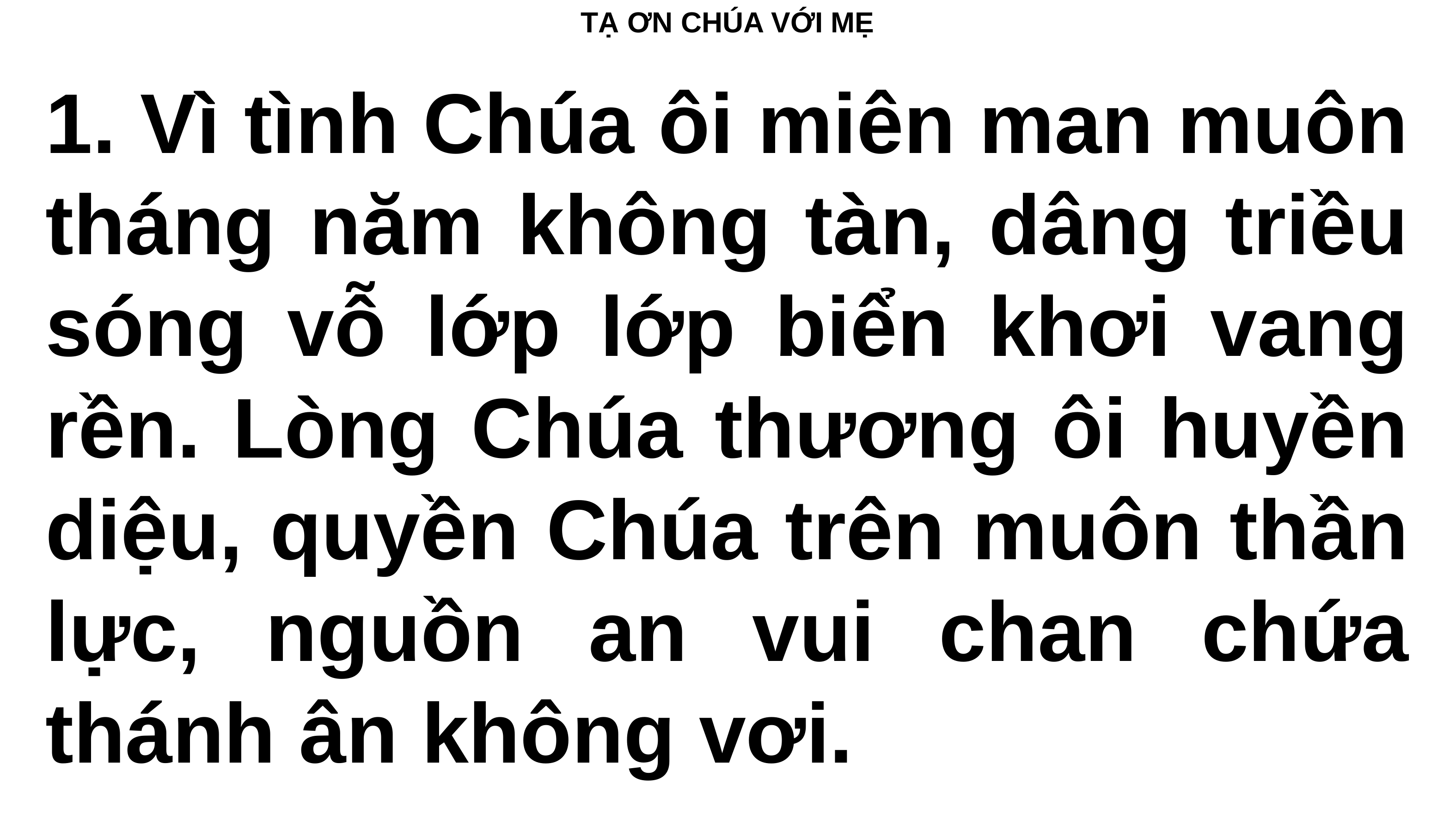

# TẠ ƠN CHÚA VỚI MẸ
1. Vì tình Chúa ôi miên man muôn tháng năm không tàn, dâng triều sóng vỗ lớp lớp biển khơi vang rền. Lòng Chúa thương ôi huyền diệu, quyền Chúa trên muôn thần lực, nguồn an vui chan chứa thánh ân không vơi.